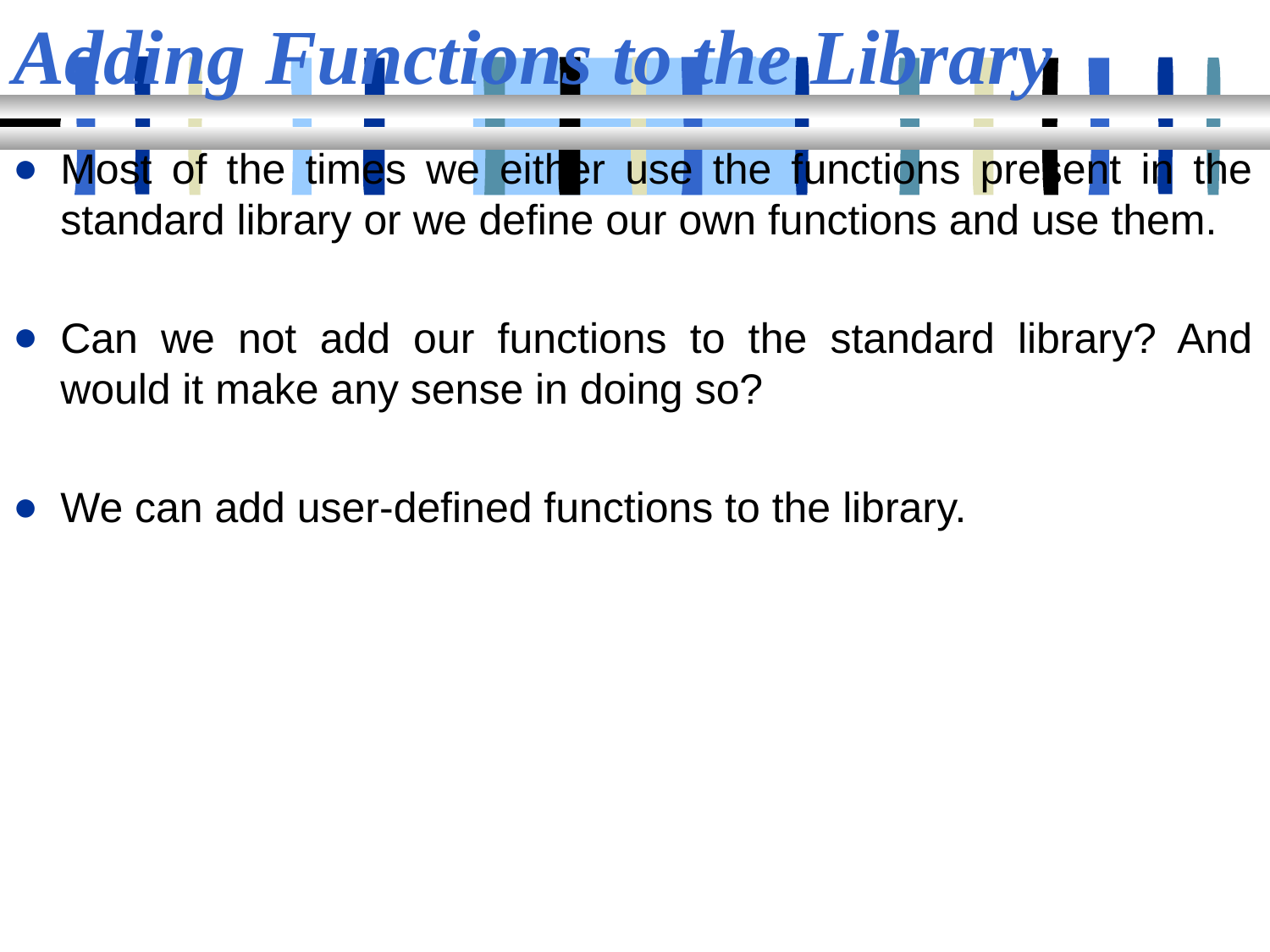

# Adding Functions to the Library
Most of the times we either use the functions present in the standard library or we define our own functions and use them.

Can we not add our functions to the standard library? And would it make any sense in doing so?

We can add user-defined functions to the library.